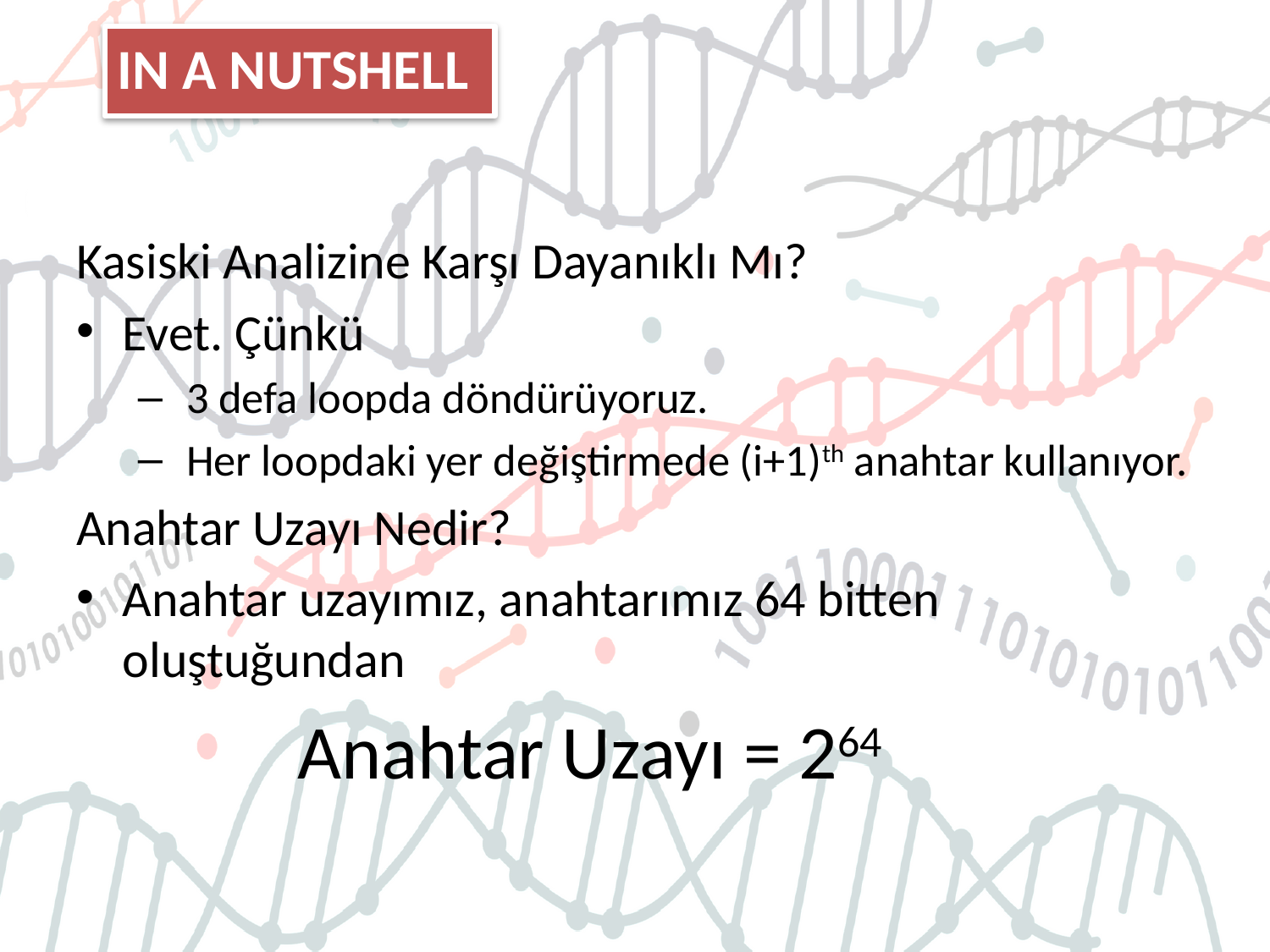

IN A NUTSHELL
Kasiski Analizine Karşı Dayanıklı Mı?
Evet. Çünkü
 3 defa loopda döndürüyoruz.
 Her loopdaki yer değiştirmede (i+1)th anahtar kullanıyor.
Anahtar Uzayı Nedir?
Anahtar uzayımız, anahtarımız 64 bitten oluştuğundan
     Anahtar Uzayı = 264